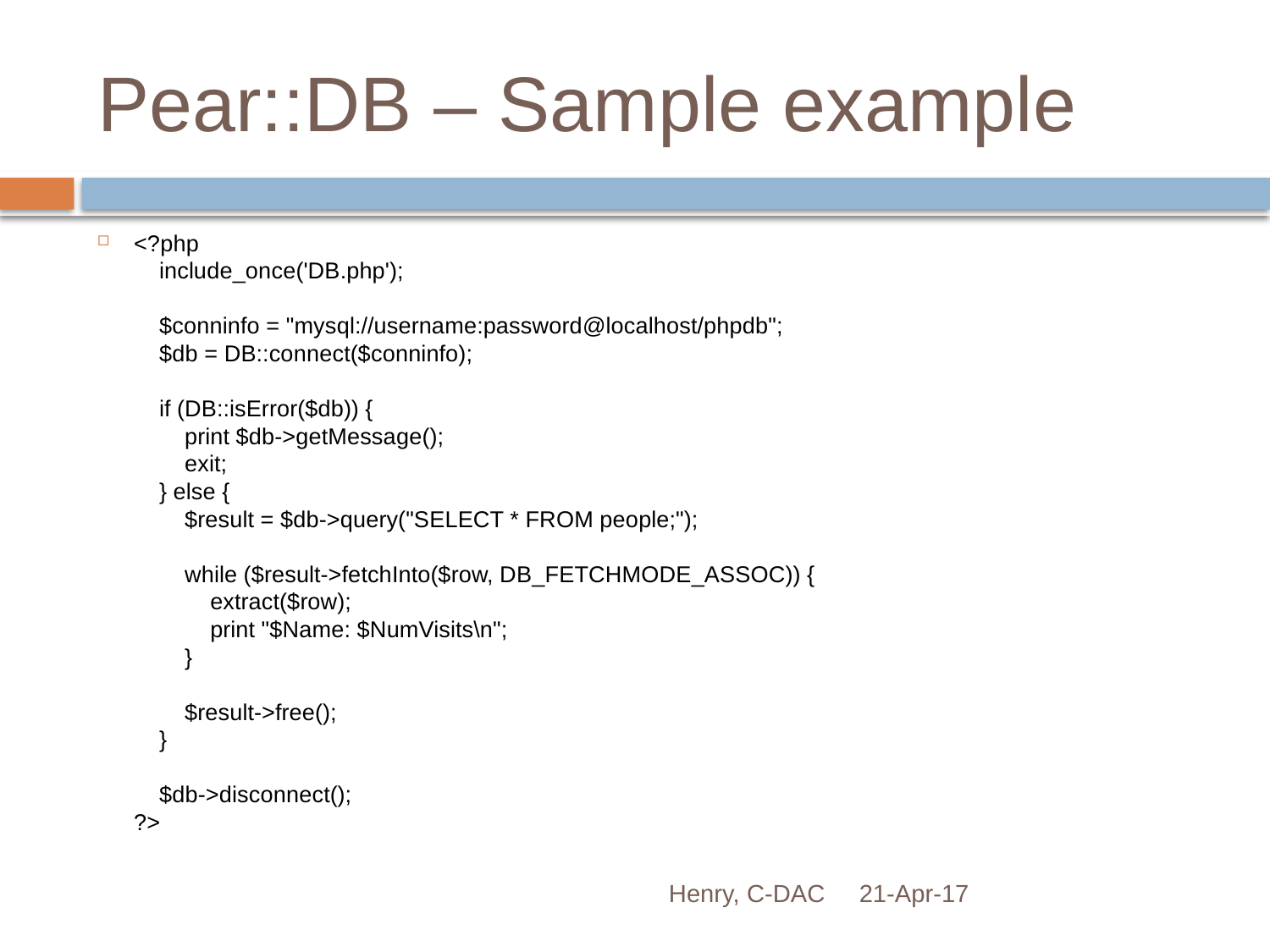

# Pear::DB – Sample example
<?php
    include_once('DB.php');
    $conninfo = "mysql://username:password@localhost/phpdb";
    $db = DB::connect($conninfo);
    
    if (DB::isError($db)) {
        print $db->getMessage();
        exit;
    } else {
        $result = $db->query("SELECT * FROM people;");
        while ($result->fetchInto($row, DB_FETCHMODE_ASSOC)) {
            extract($row);
            print "$Name: $NumVisits\n";
        }
    
        $result->free();
    }
    
    $db->disconnect();
?>
Henry, C-DAC
21-Apr-17